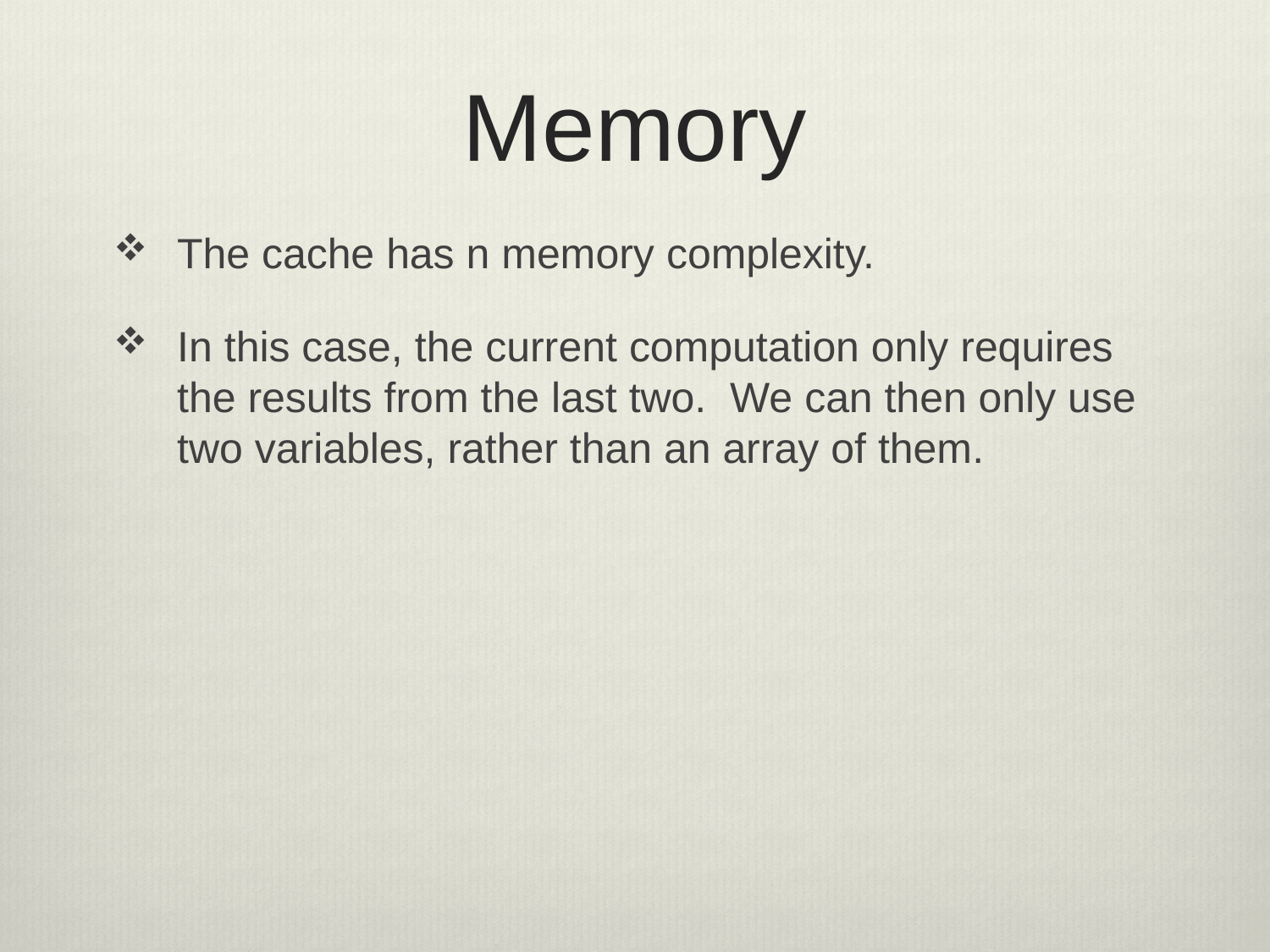

# Memory
The cache has n memory complexity.
In this case, the current computation only requires the results from the last two.  We can then only use two variables, rather than an array of them.